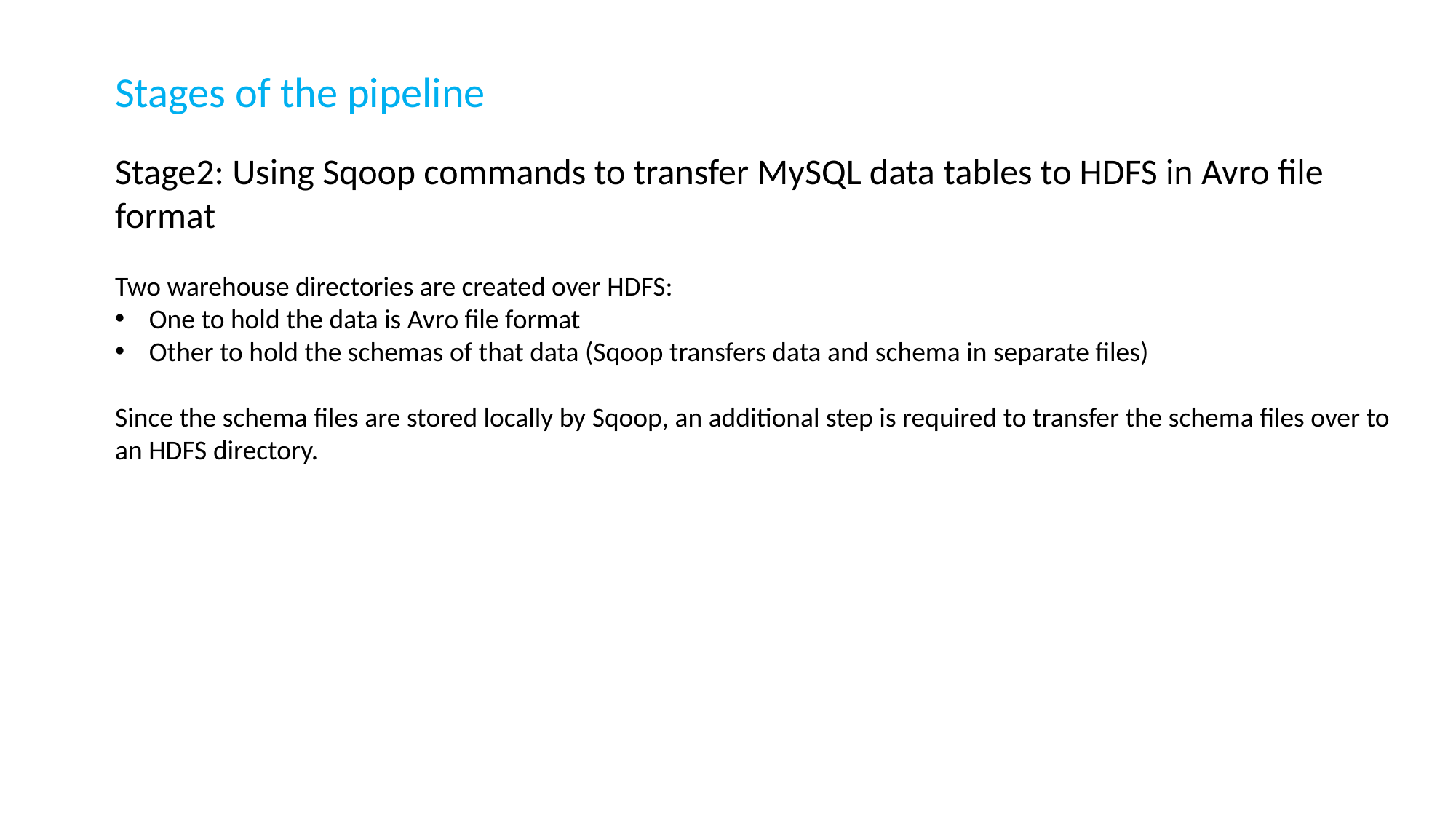

Stages of the pipeline

Stage2: Using Sqoop commands to transfer MySQL data tables to HDFS in Avro file format

Two warehouse directories are created over HDFS:
One to hold the data is Avro file format
Other to hold the schemas of that data (Sqoop transfers data and schema in separate files)

Since the schema files are stored locally by Sqoop, an additional step is required to transfer the schema files over to an HDFS directory.